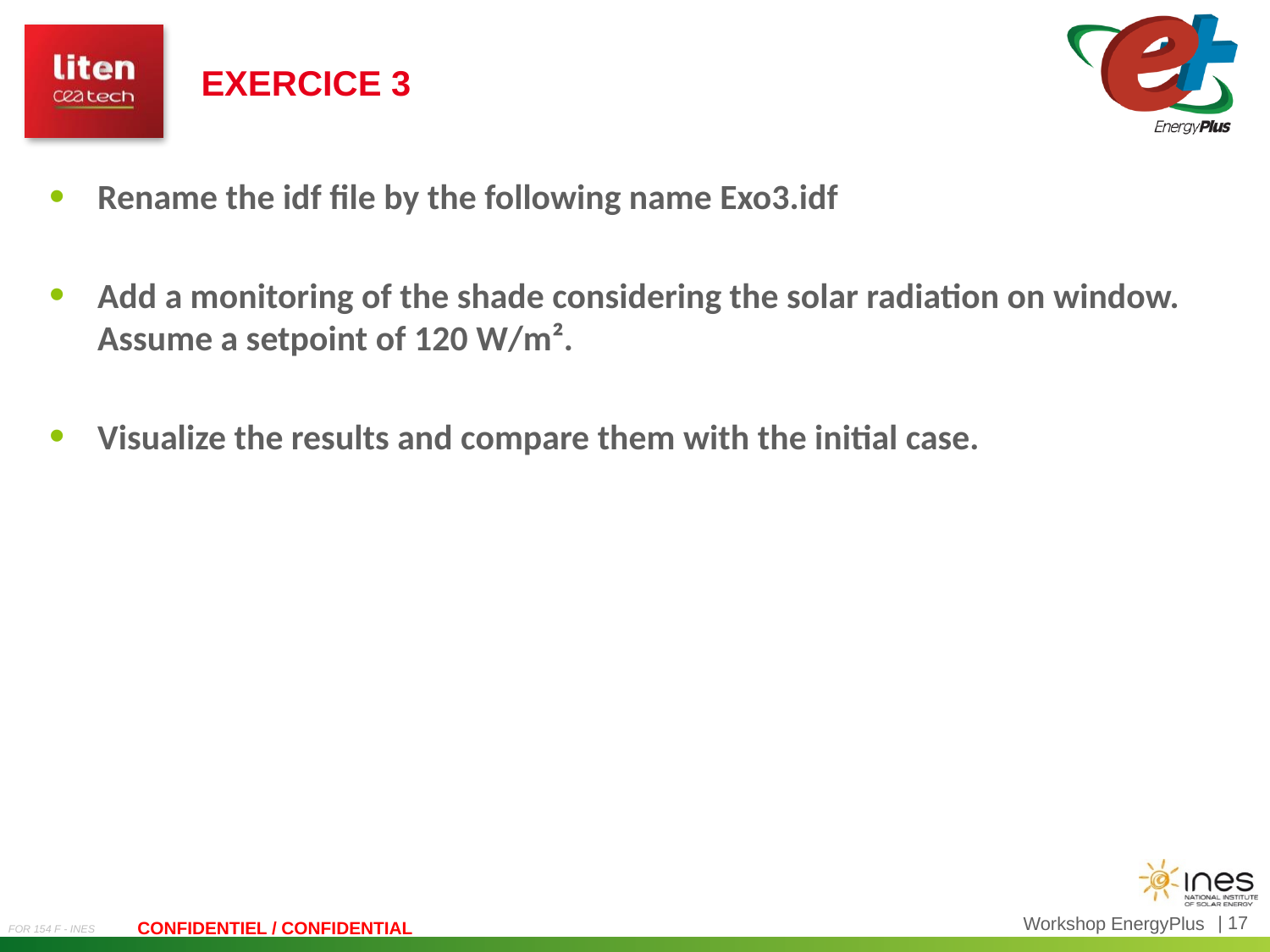

Exercice 3
Rename the idf file by the following name Exo3.idf

Add a monitoring of the shade considering the solar radiation on window. Assume a setpoint of 120 W/m².

Visualize the results and compare them with the initial case.

Workshop EnergyPlus